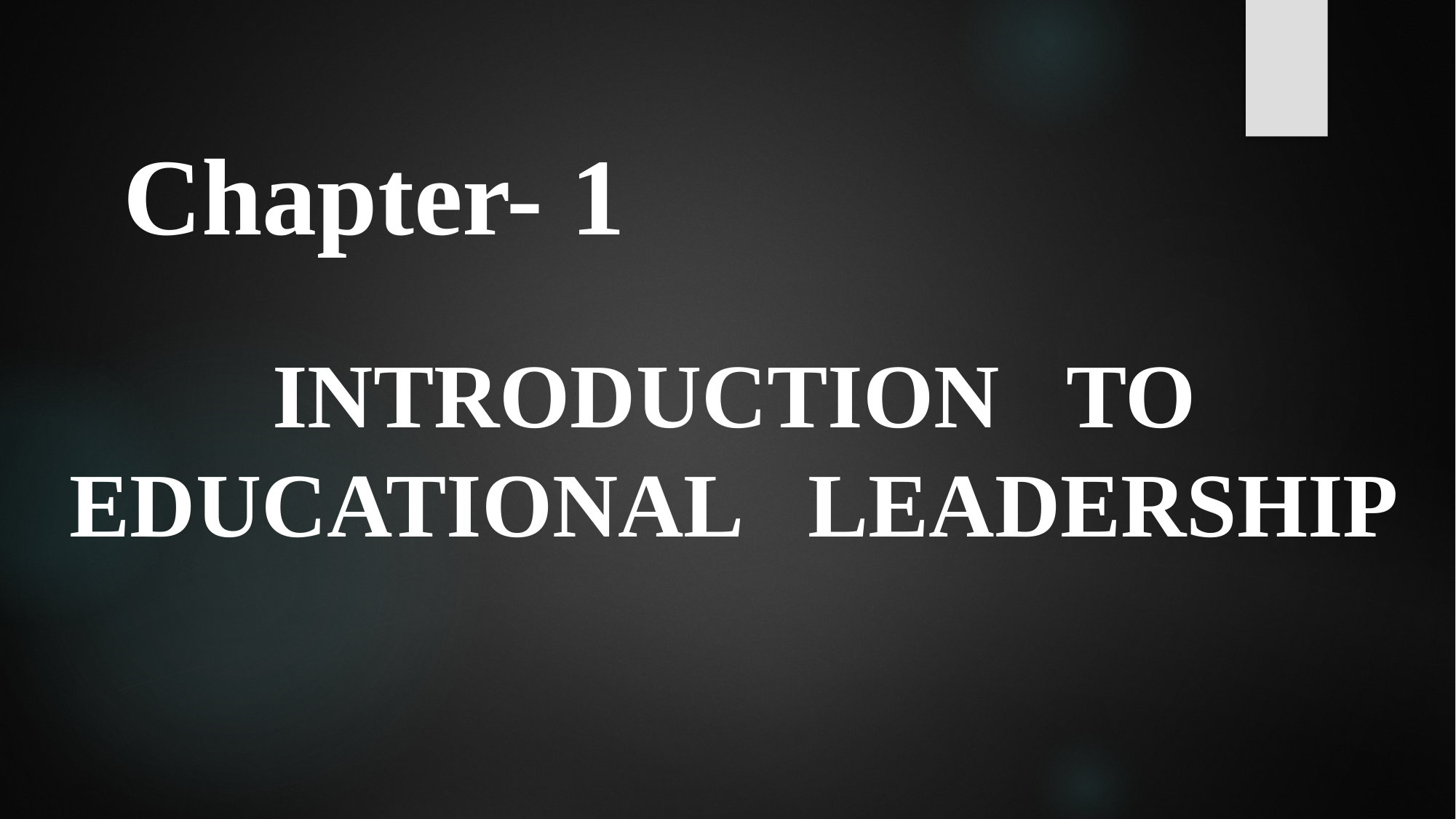

# Chapter- 1
Introduction   To educational   leadership